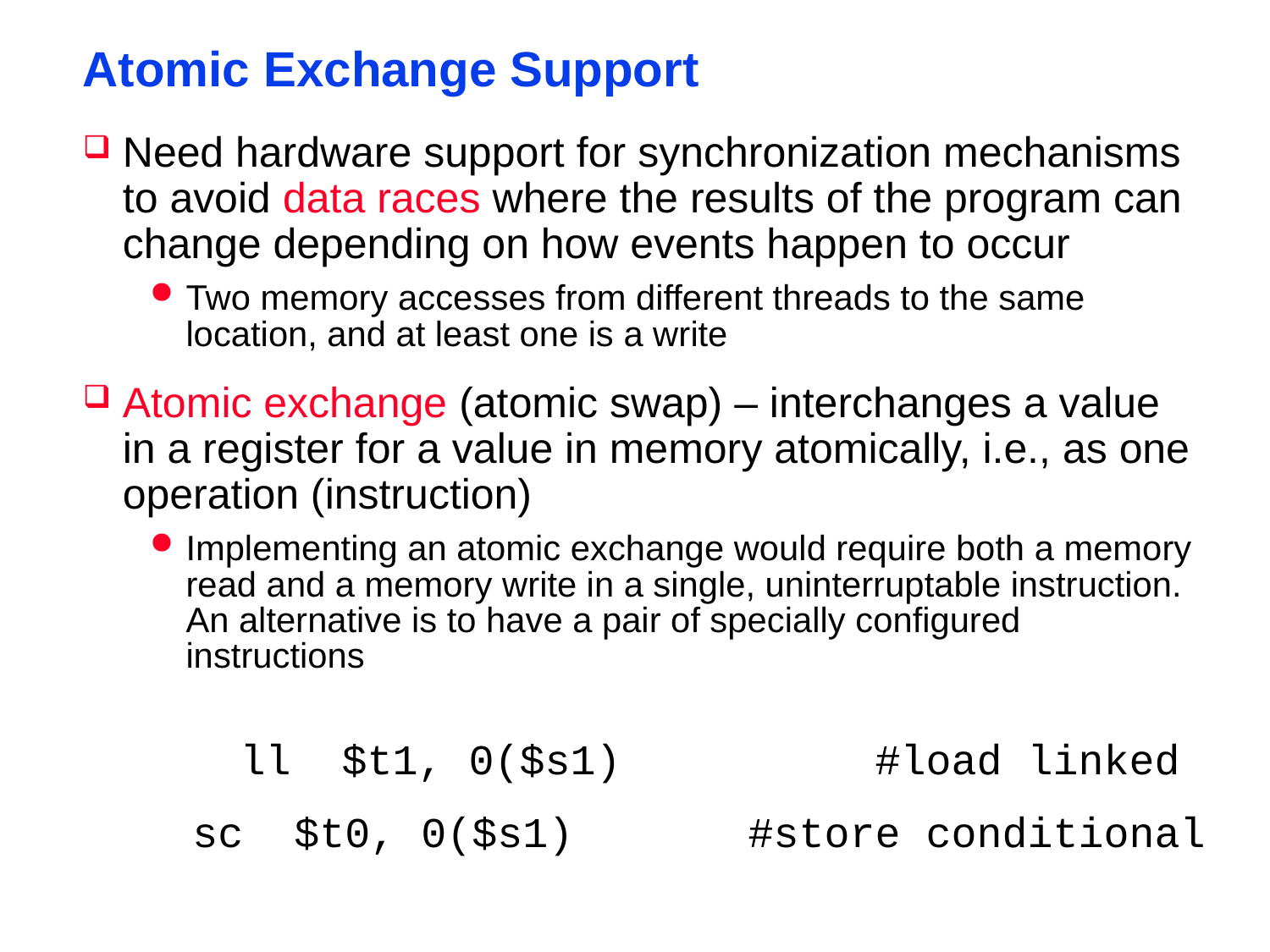

# Atomic Exchange Support
Need hardware support for synchronization mechanisms to avoid data races where the results of the program can change depending on how events happen to occur
Two memory accesses from different threads to the same location, and at least one is a write
Atomic exchange (atomic swap) – interchanges a value in a register for a value in memory atomically, i.e., as one operation (instruction)
Implementing an atomic exchange would require both a memory read and a memory write in a single, uninterruptable instruction.  An alternative is to have a pair of specially configured instructions
	ll  $t1, 0($s1)		#load linked
     sc  $t0, 0($s1)		#store conditional